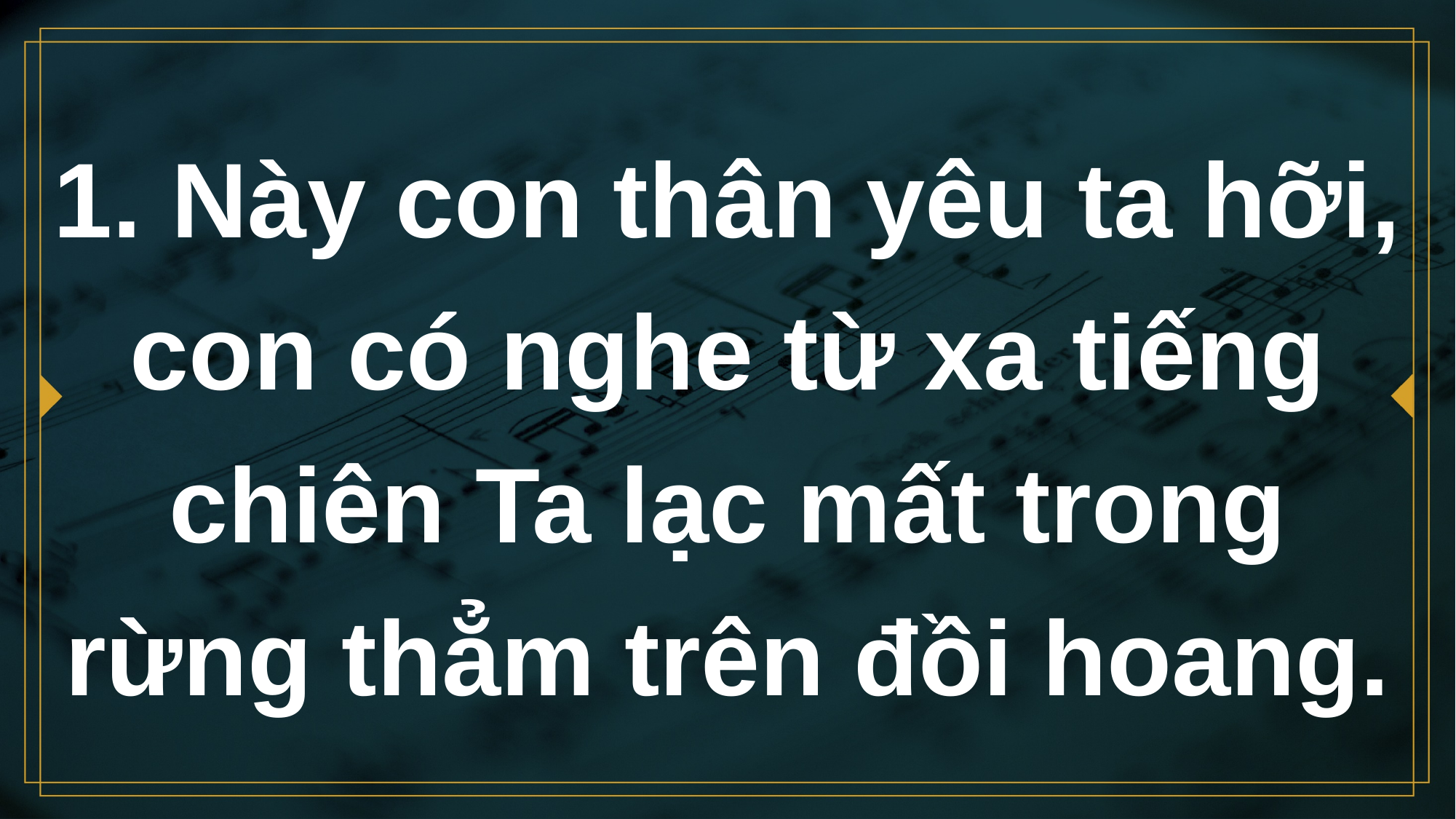

# 1. Này con thân yêu ta hỡi, con có nghe từ xa tiếng chiên Ta lạc mất trong rừng thẳm trên đồi hoang.